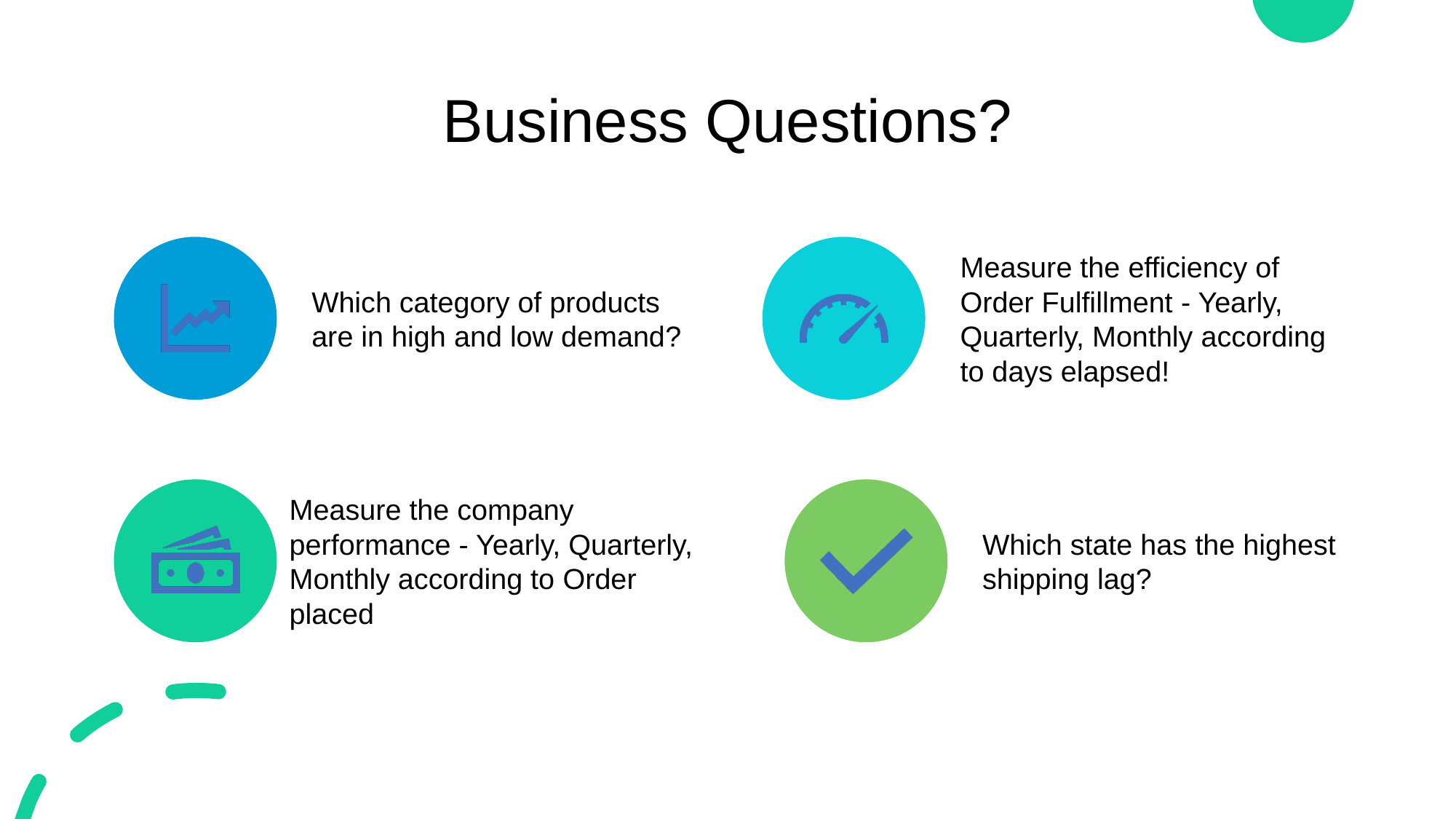

# Business Questions?
Which category of products are in high and low demand?
Measure the efficiency of Order Fulfillment - Yearly, Quarterly, Monthly according to days elapsed!
Measure the company performance - Yearly, Quarterly, Monthly according to Order placed
Which state has the highest shipping lag?